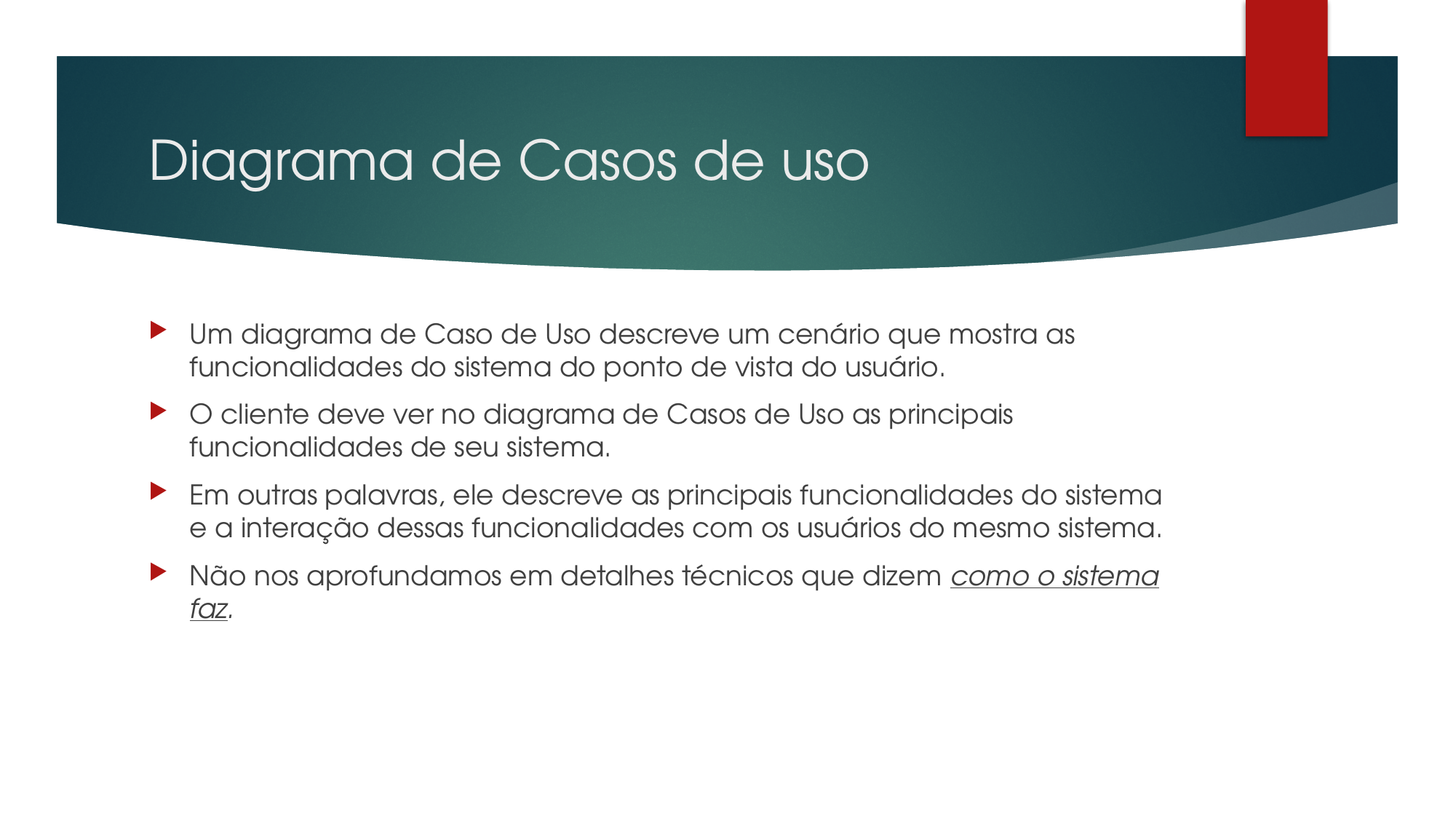

# Diagrama de Casos de uso
Um diagrama de Caso de Uso descreve um cenário que mostra as funcionalidades do sistema do ponto de vista do usuário.
O cliente deve ver no diagrama de Casos de Uso as principais funcionalidades de seu sistema.
Em outras palavras, ele descreve as principais funcionalidades do sistema e a interação dessas funcionalidades com os usuários do mesmo sistema.
Não nos aprofundamos em detalhes técnicos que dizem como o sistema faz.